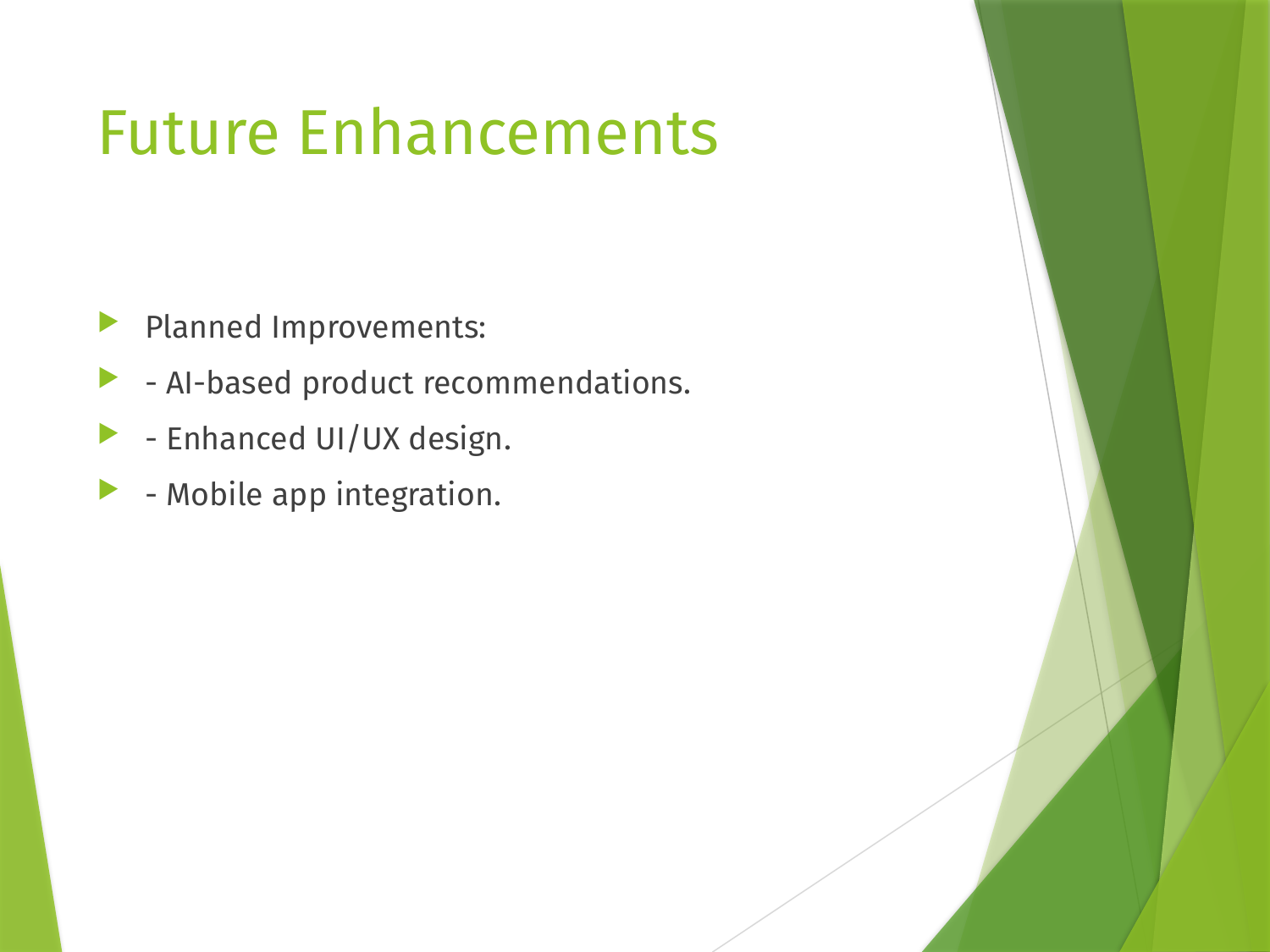

# Future Enhancements
Planned Improvements:
- AI-based product recommendations.
- Enhanced UI/UX design.
- Mobile app integration.